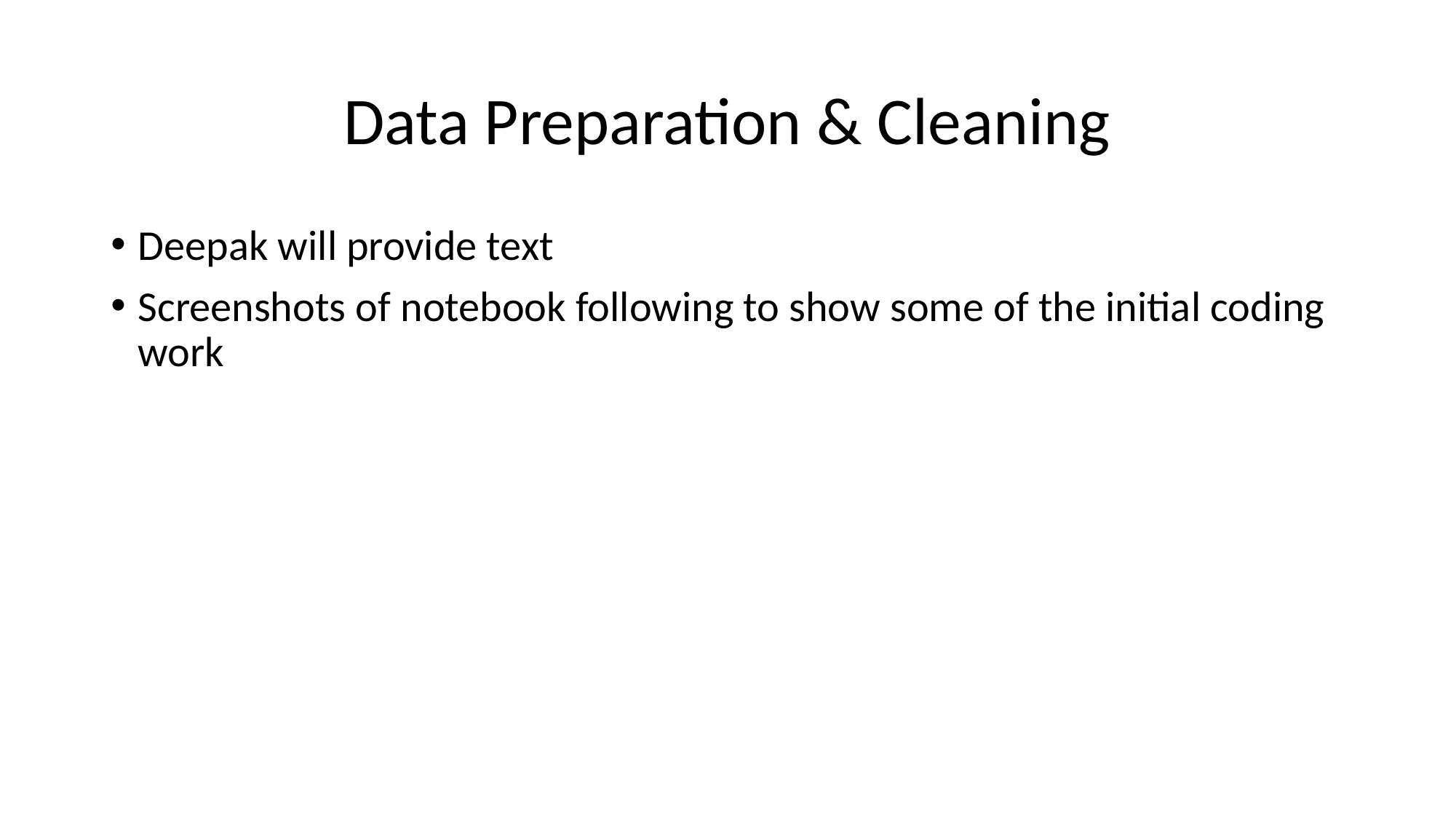

# Data Preparation & Cleaning
Deepak will provide text
Screenshots of notebook following to show some of the initial coding work